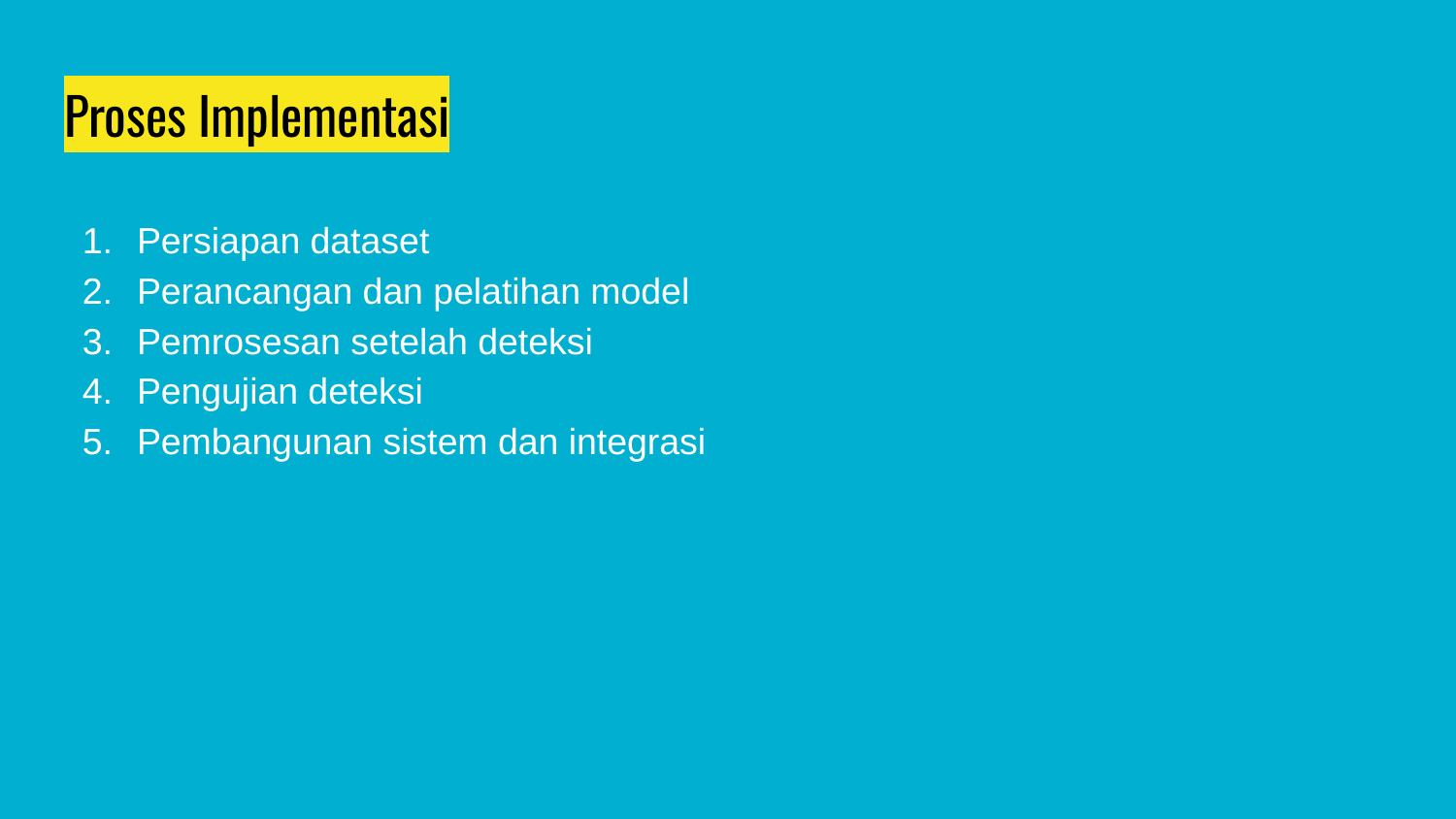

# Proses Implementasi
Persiapan dataset
Perancangan dan pelatihan model
Pemrosesan setelah deteksi
Pengujian deteksi
Pembangunan sistem dan integrasi